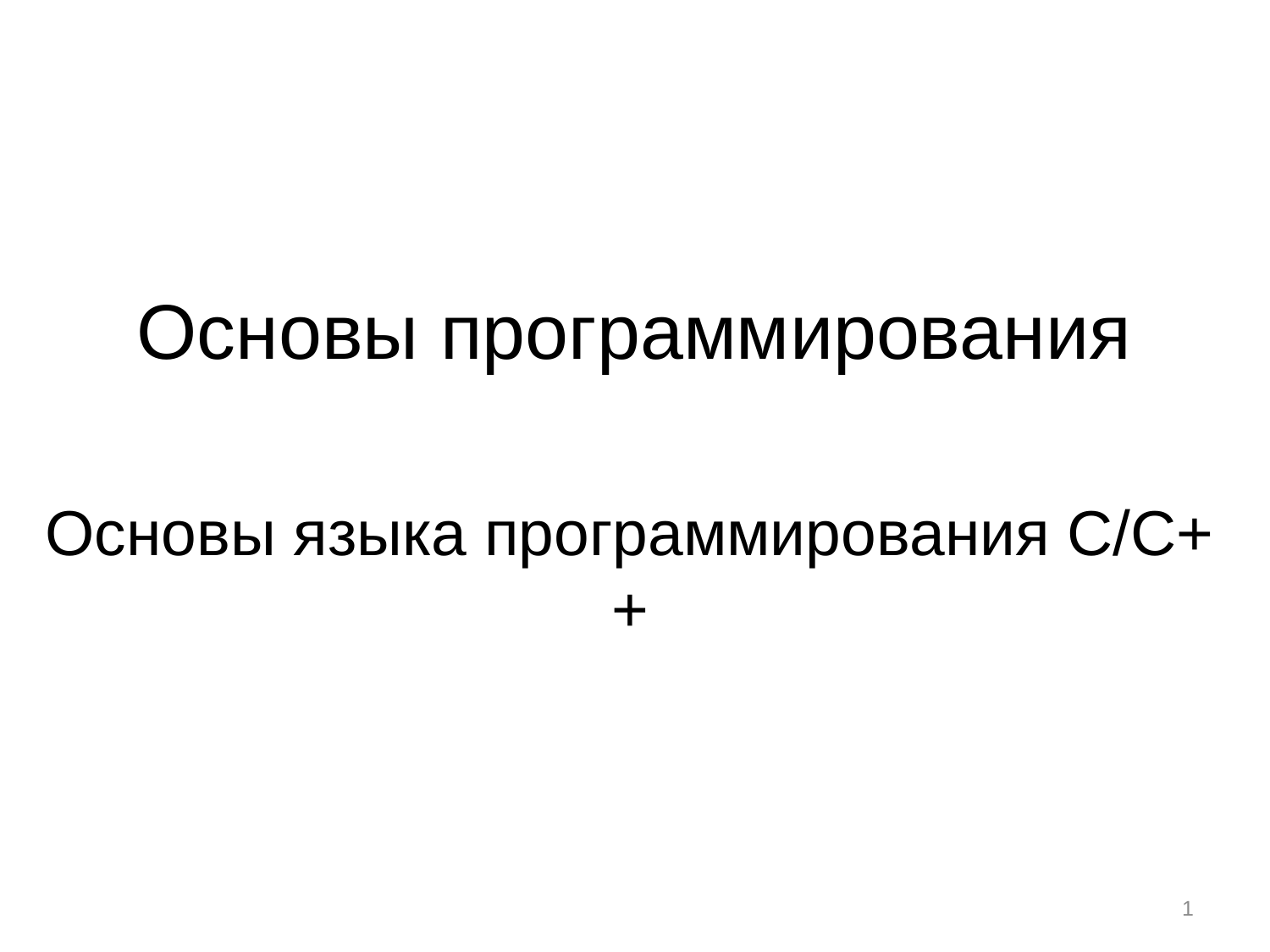

# Основы программирования
Основы языка программирования С/С++
1